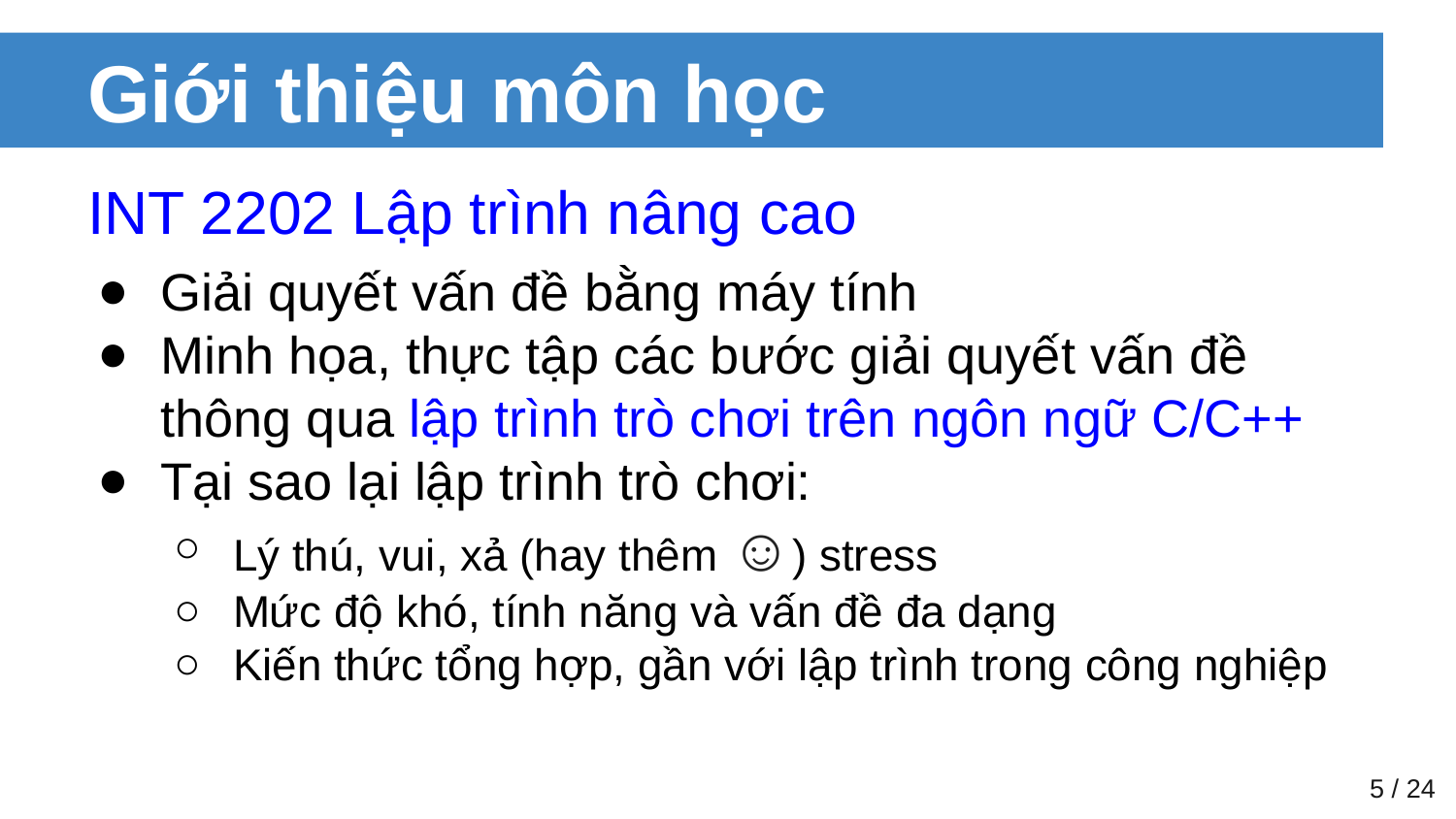

# Giới thiệu môn học
INT 2202 Lập trình nâng cao
Giải quyết vấn đề bằng máy tính
Minh họa, thực tập các bước giải quyết vấn đề thông qua lập trình trò chơi trên ngôn ngữ C/C++
Tại sao lại lập trình trò chơi:
Lý thú, vui, xả (hay thêm ☺) stress
Mức độ khó, tính năng và vấn đề đa dạng
Kiến thức tổng hợp, gần với lập trình trong công nghiệp
5 / 24